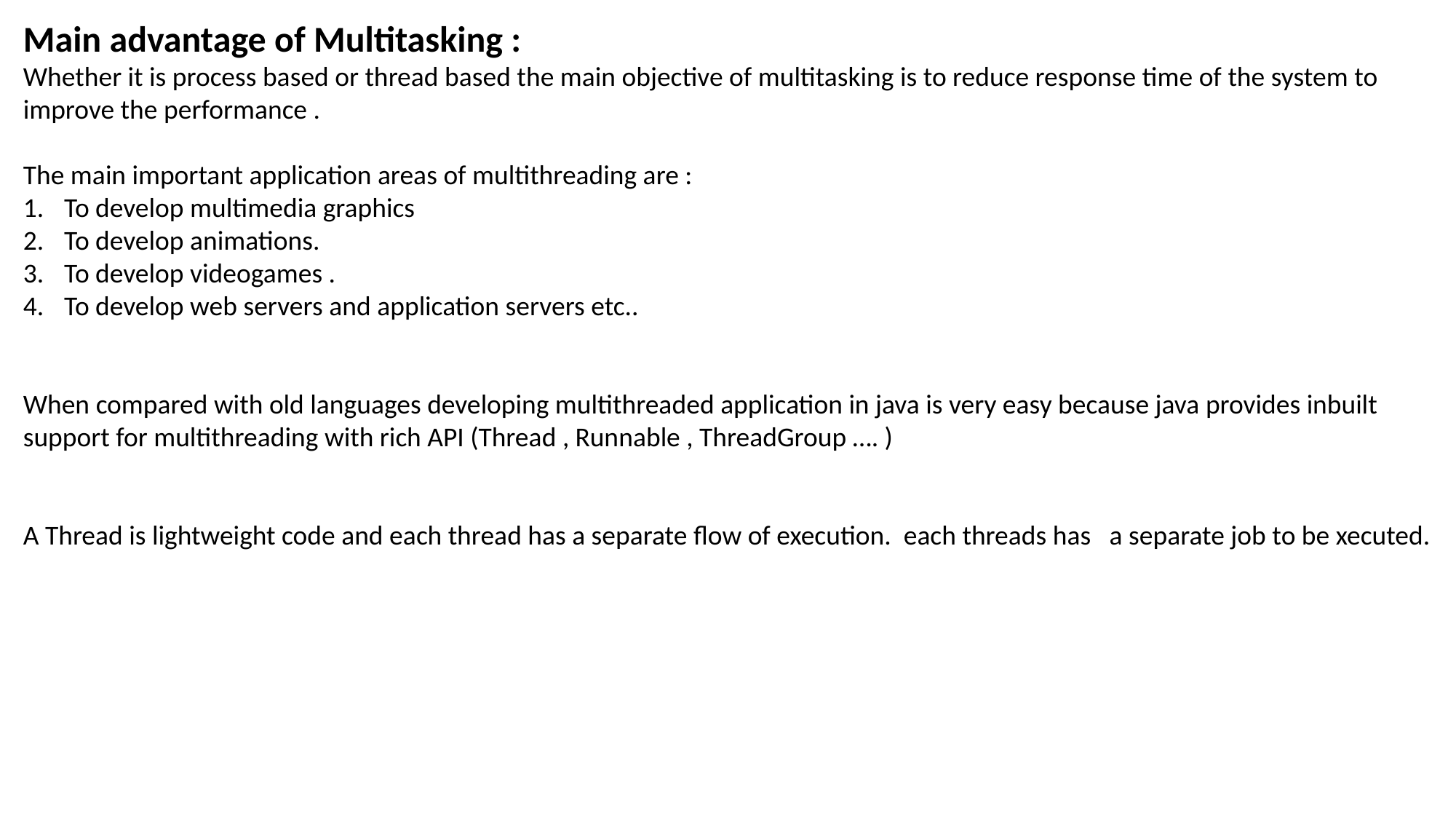

Main advantage of Multitasking :
Whether it is process based or thread based the main objective of multitasking is to reduce response time of the system to improve the performance .

The main important application areas of multithreading are :
To develop multimedia graphics
To develop animations.
To develop videogames .
To develop web servers and application servers etc..

When compared with old languages developing multithreaded application in java is very easy because java provides inbuilt support for multithreading with rich API (Thread , Runnable , ThreadGroup …. )

A Thread is lightweight code and each thread has a separate flow of execution.  each threads has   a separate job to be xecuted.